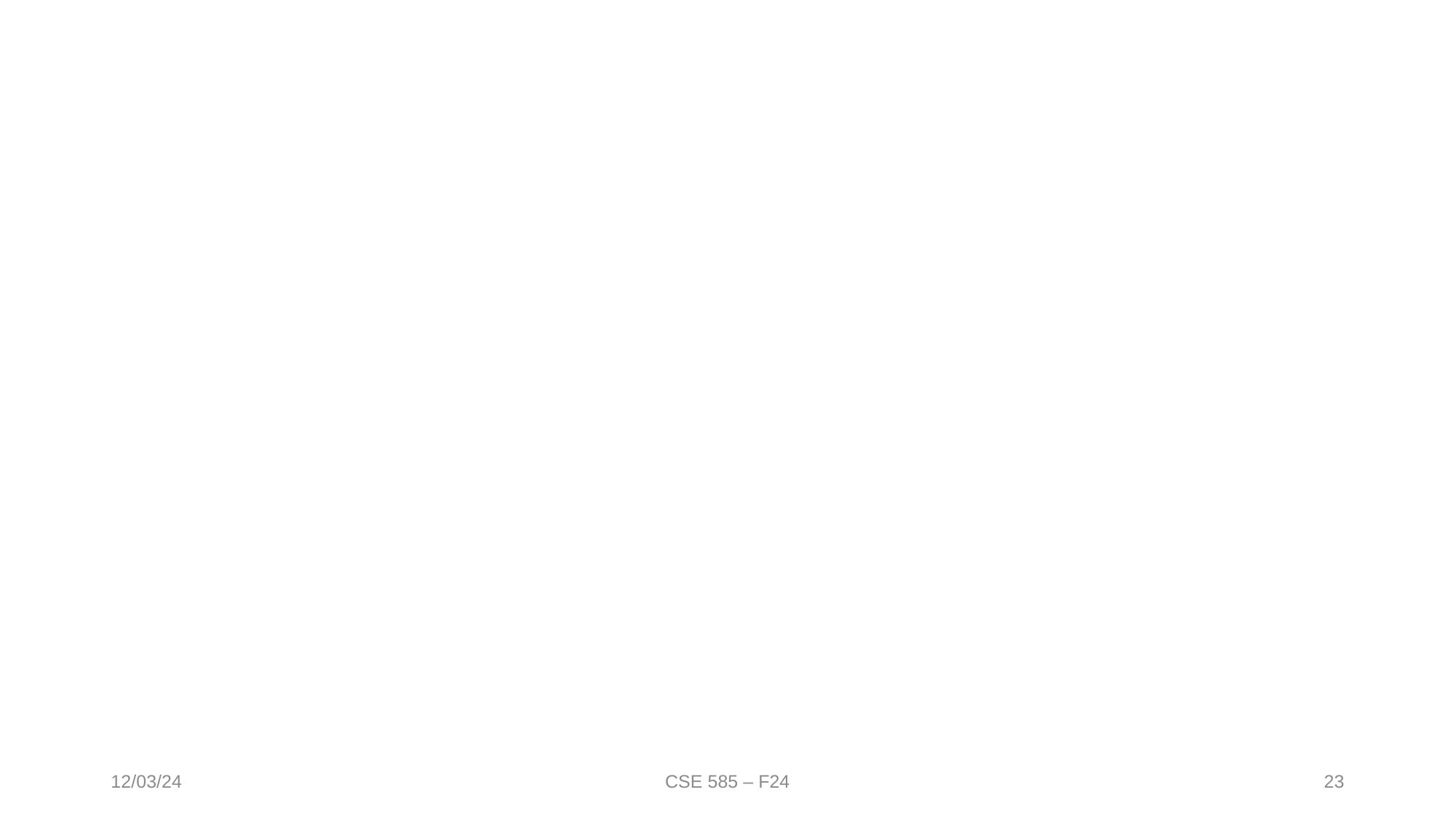

#

12/03/24
CSE 585 – F24
23